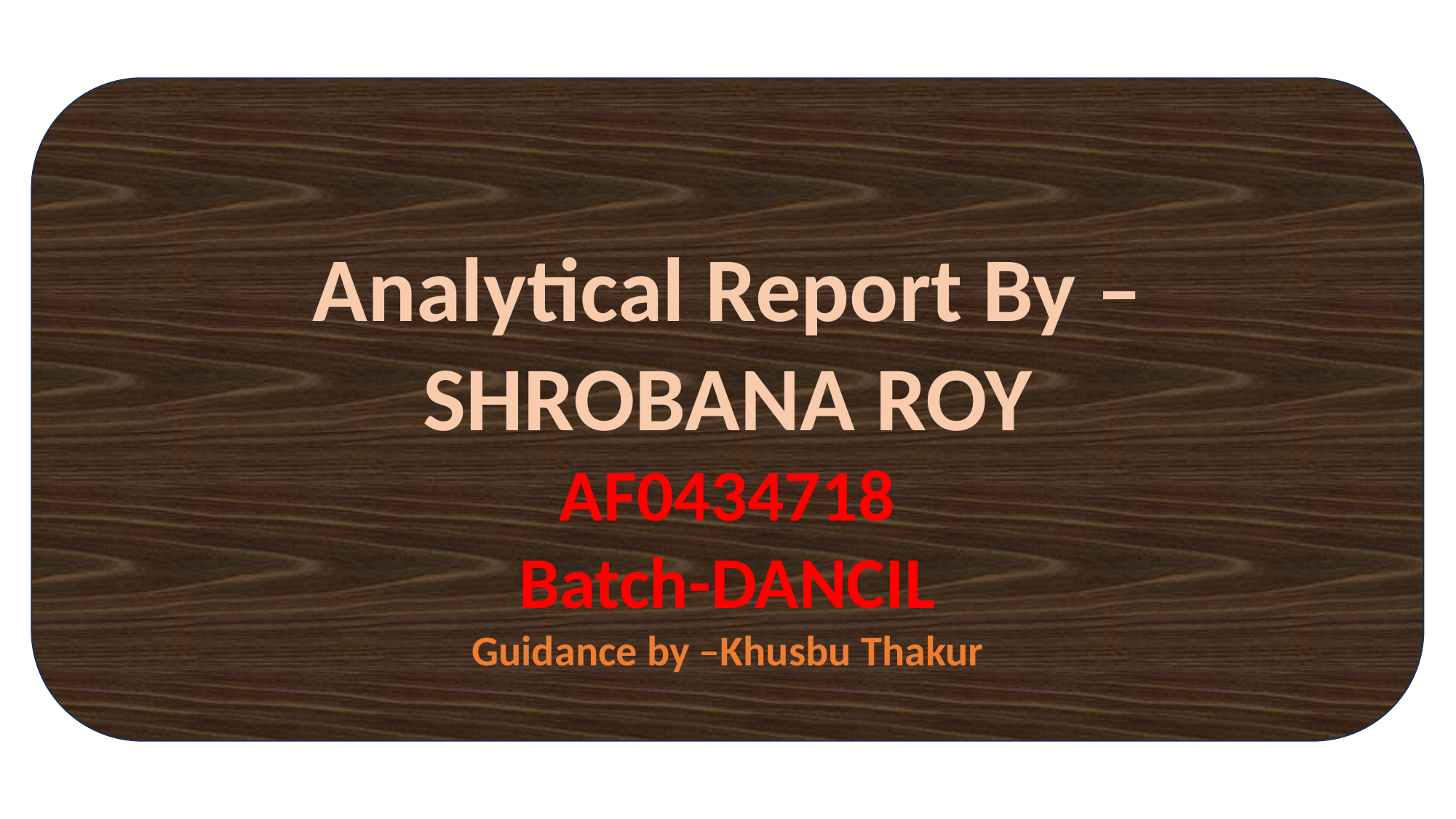

Analytical Report By –
SHROBANA ROY
AF0434718
Batch-DANCIL
Guidance by –Khusbu Thakur